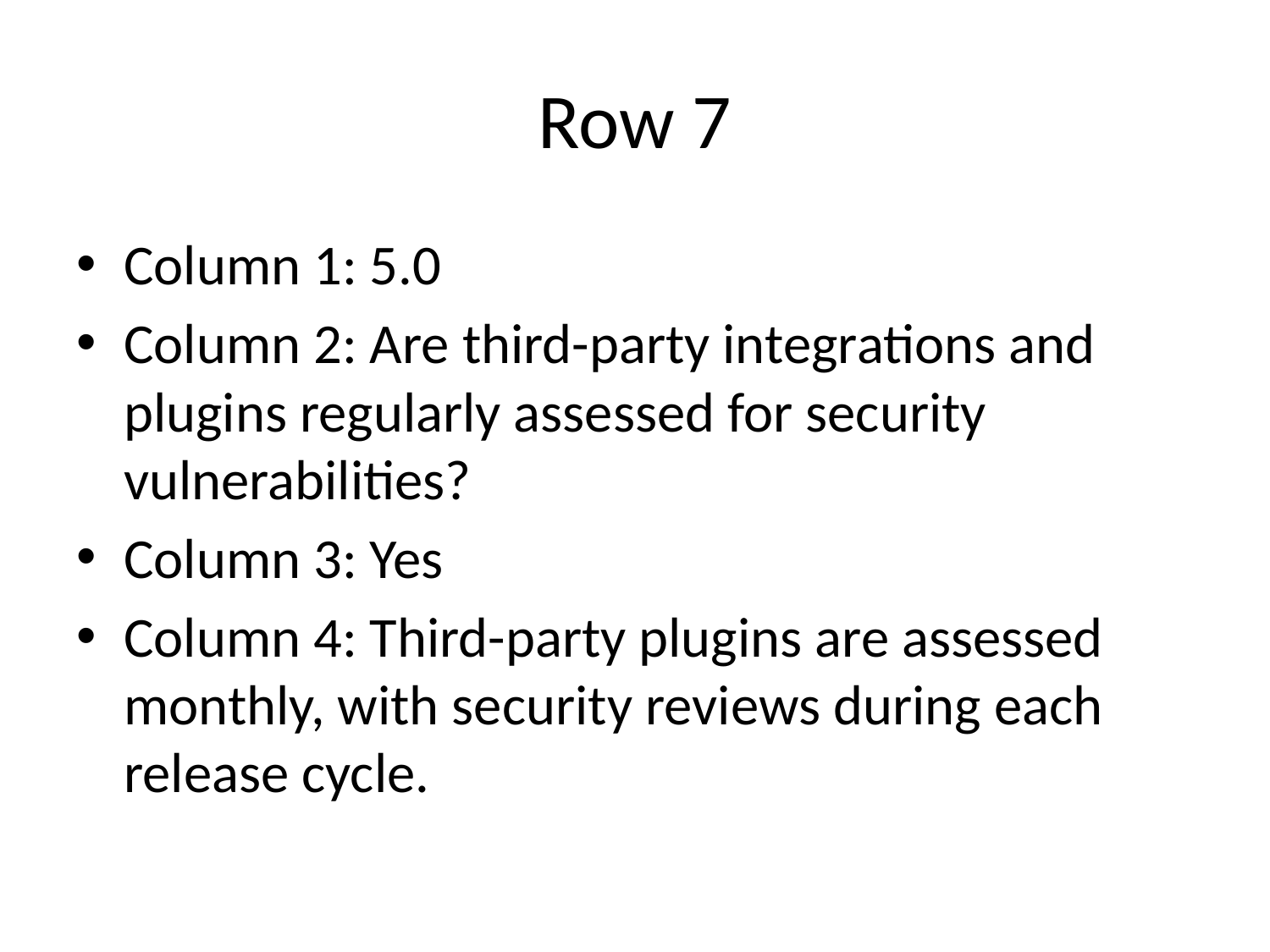

# Row 7
Column 1: 5.0
Column 2: Are third-party integrations and plugins regularly assessed for security vulnerabilities?
Column 3: Yes
Column 4: Third-party plugins are assessed monthly, with security reviews during each release cycle.